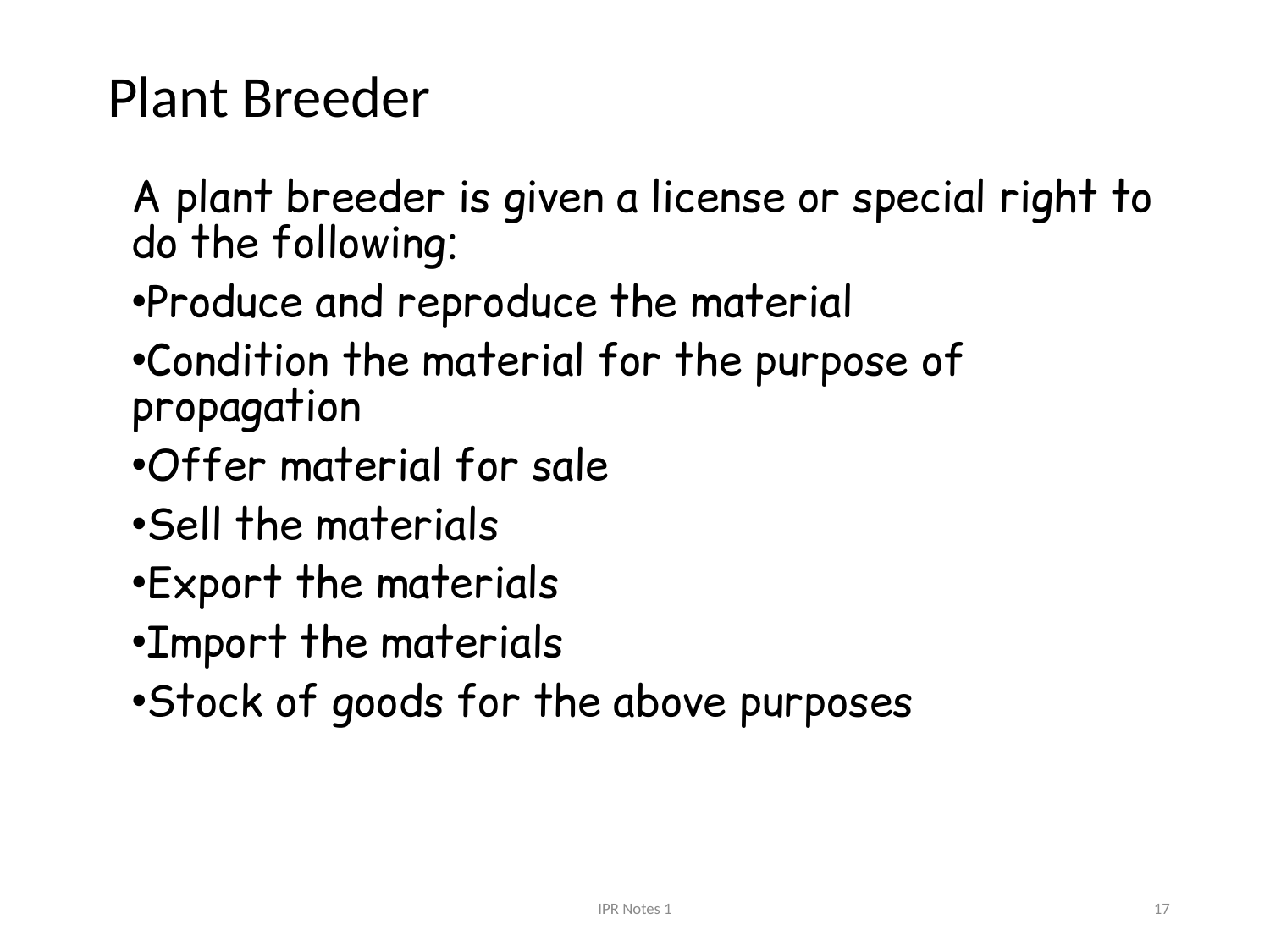

# Plant Breeder
A plant breeder is given a license or special right to do the following:
Produce and reproduce the material
Condition the material for the purpose of propagation
Offer material for sale
Sell the materials
Export the materials
Import the materials
Stock of goods for the above purposes

IPR Notes 1
17